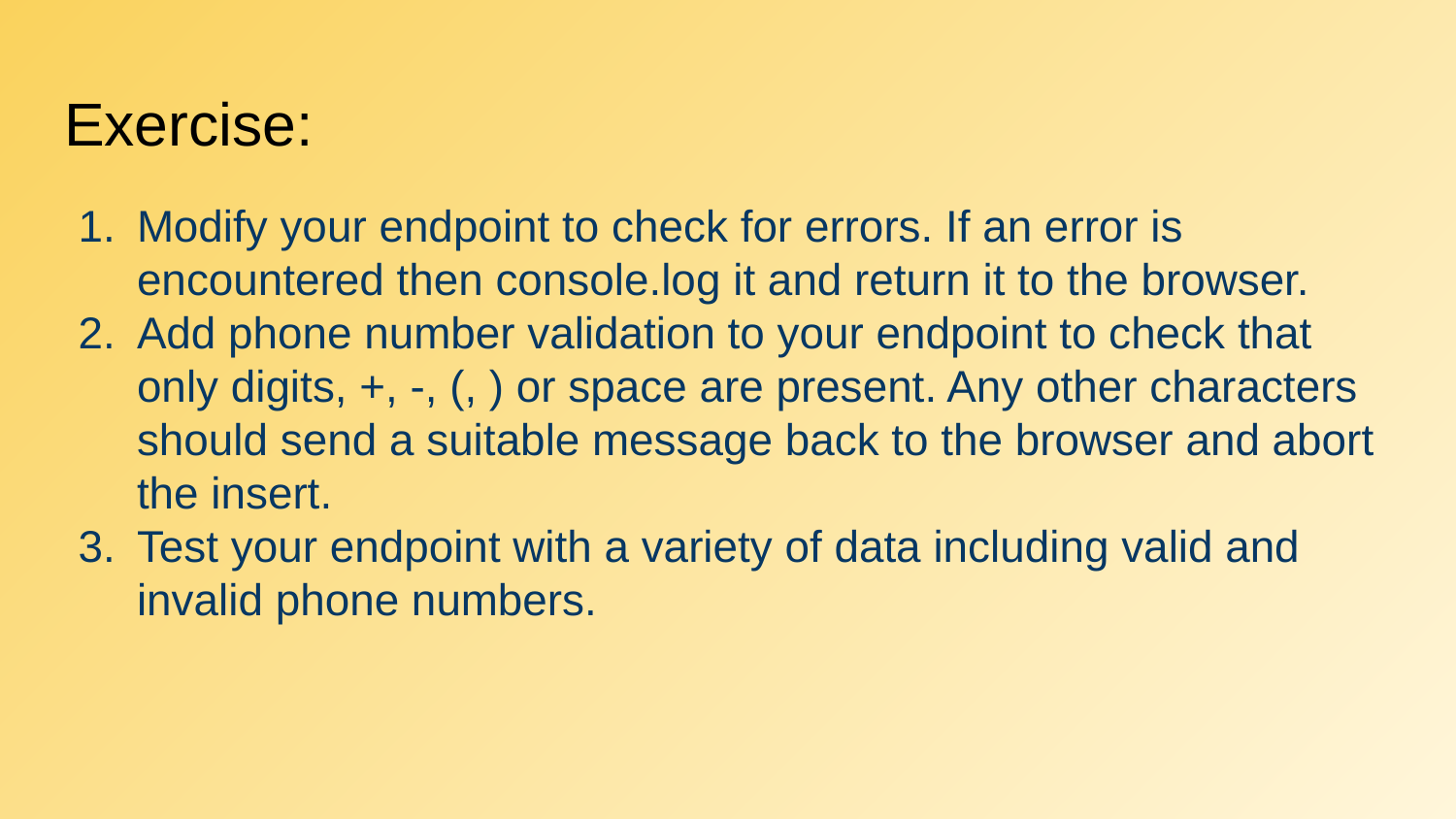

# Exercise:
Modify your endpoint to check for errors. If an error is encountered then console.log it and return it to the browser.
Add phone number validation to your endpoint to check that only digits, +, -, (, ) or space are present. Any other characters should send a suitable message back to the browser and abort the insert.
Test your endpoint with a variety of data including valid and invalid phone numbers.